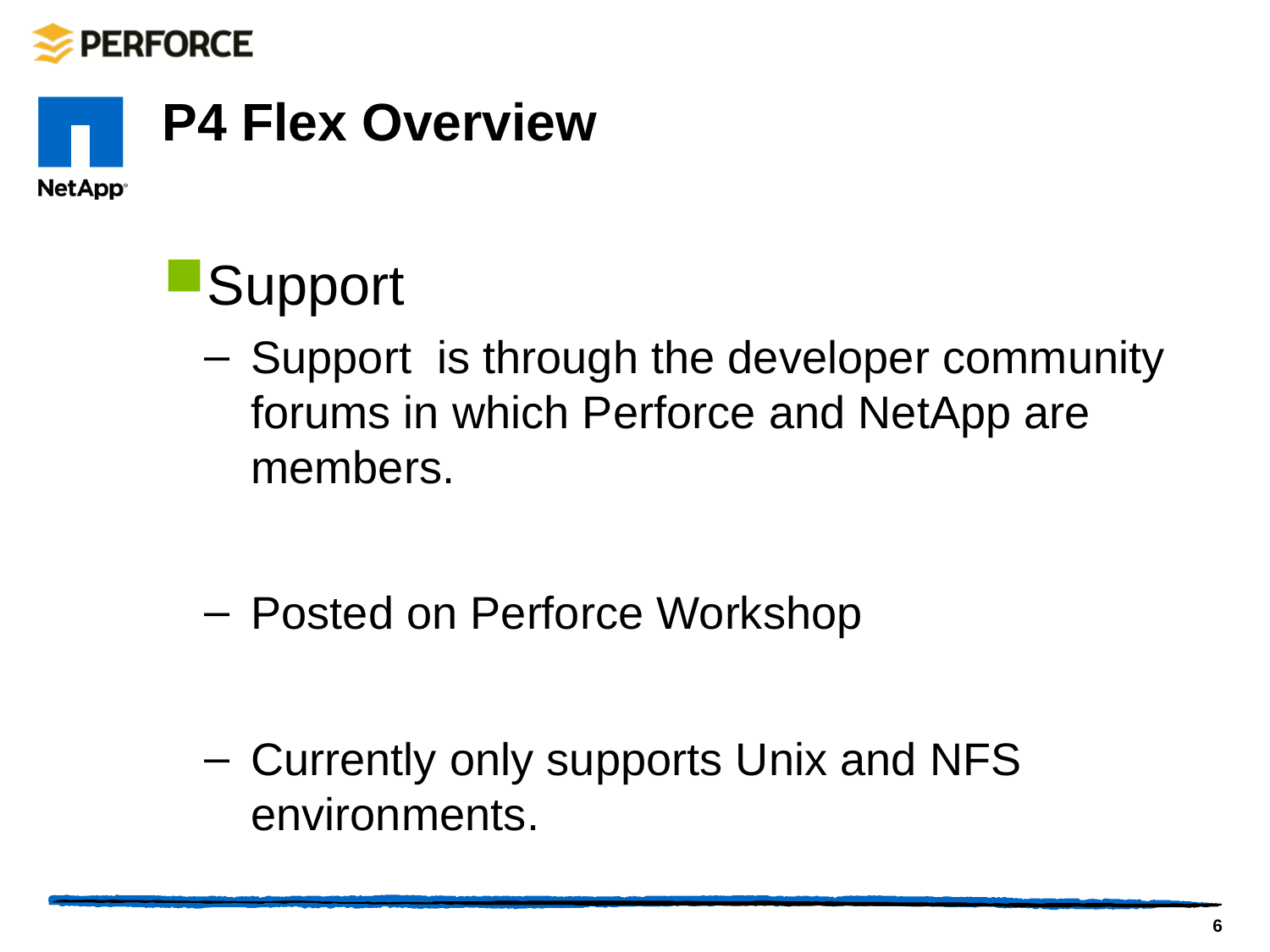

# P4 Flex Overview

Support
Support  is through the developer community forums in which Perforce and NetApp are members.

Posted on Perforce Workshop

Currently only supports Unix and NFS environments.
6